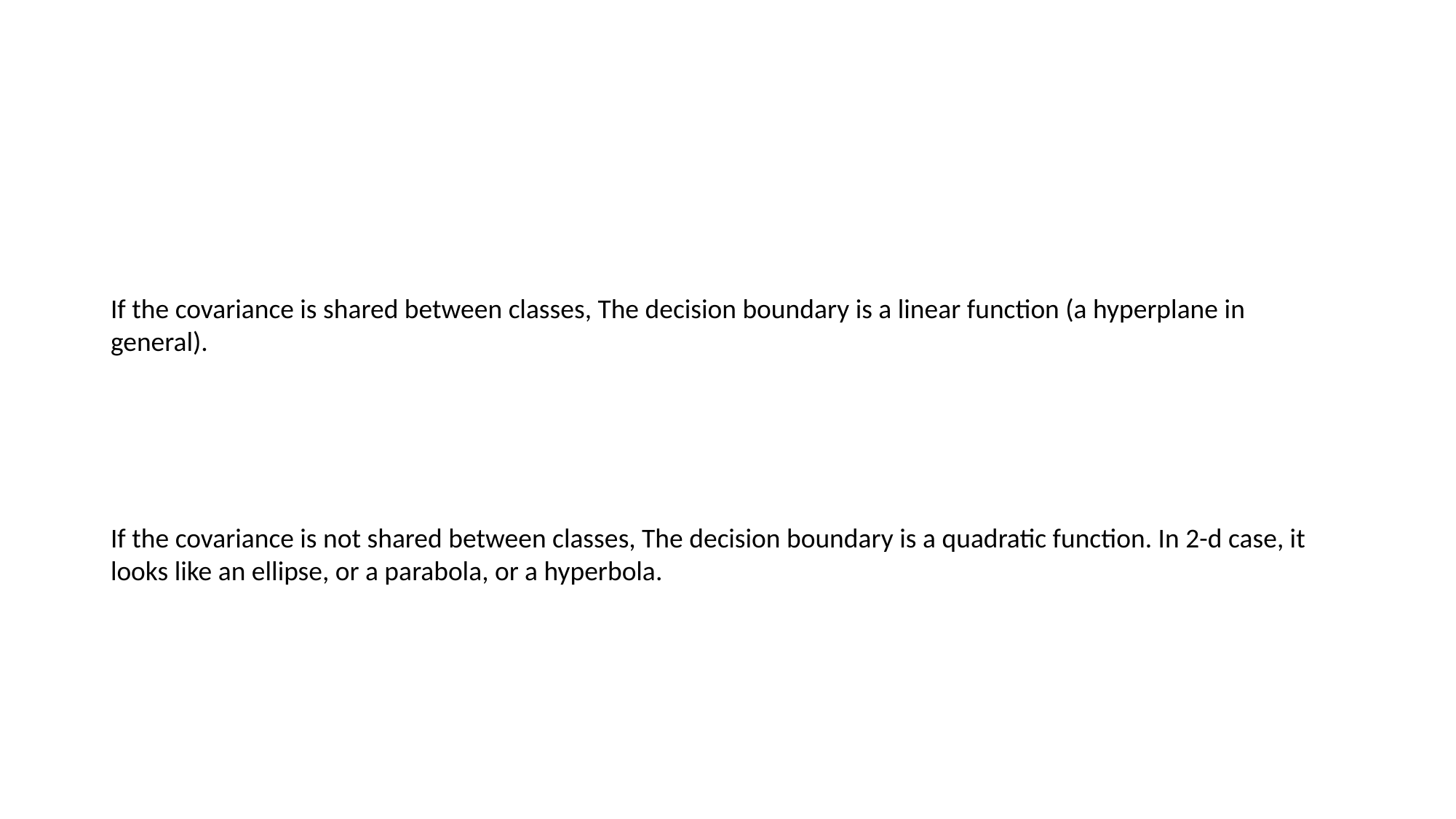

#
If the covariance is shared between classes, The decision boundary is a linear function (a hyperplane in general).

If the covariance is not shared between classes, The decision boundary is a quadratic function. In 2-d case, it looks like an ellipse, or a parabola, or a hyperbola.